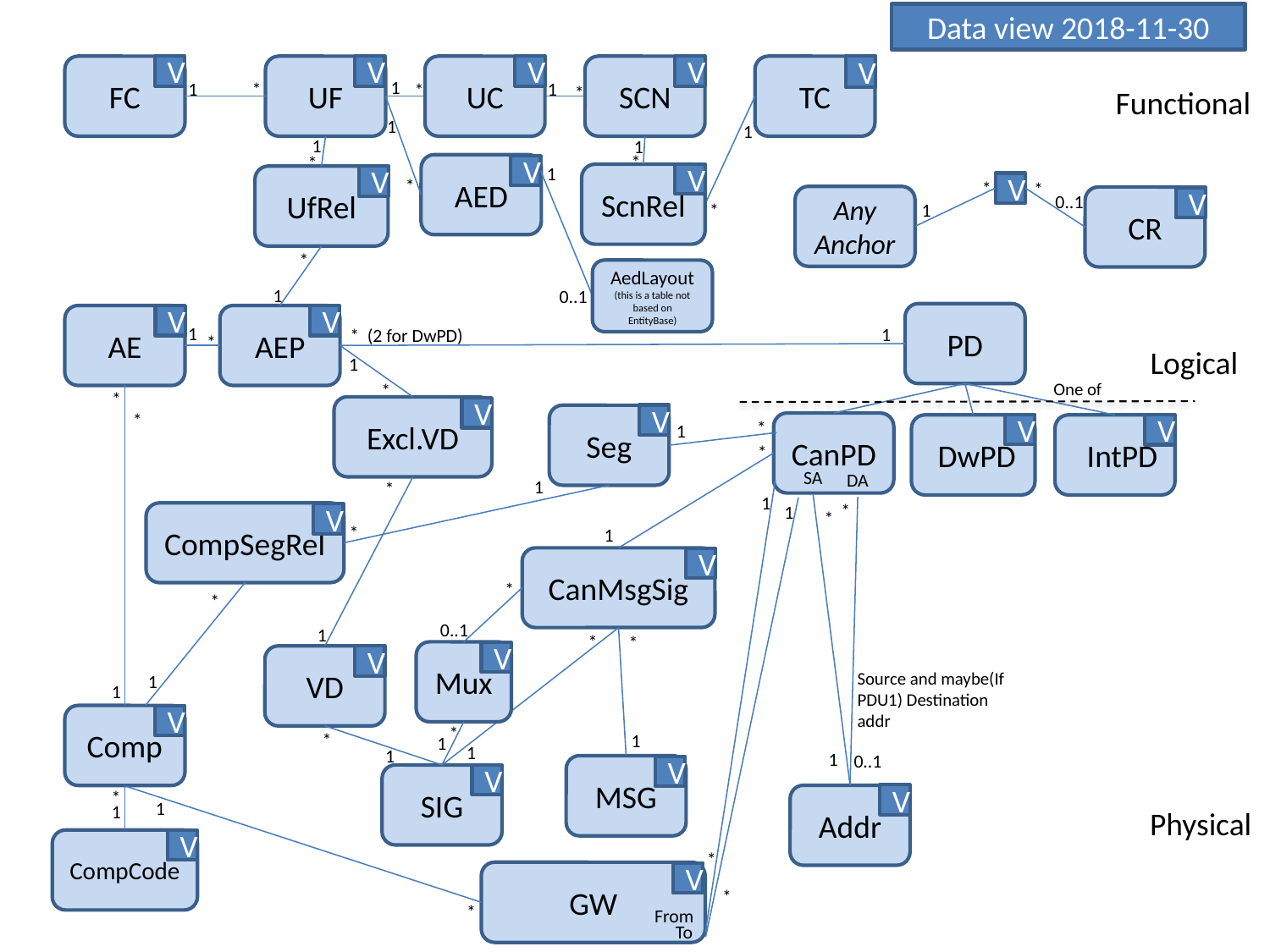

Data view 2018-11-30
V
V
UF
V
V
UC
V
SCN
FC
TC
1
1
1
*
*
*
Functional
1
1
1
1
*
*
AED
V
1
V
ScnRel
V
UfRel
*
*
*
V
0..1
Any
Anchor
CR
V
1
*
*
AedLayout
(this is a table not based on EntityBase)
1
0..1
PD
AE
AEP
V
V
1
1
*  (2 for DwPD)
*
Logical
1
One of
*
*
Excl.VD
V
*
V
Seg
*
1
CanPD
V
V
 DwPD
  IntPD
*
SA
DA
1
*
1
*
1
*
CompSegRel
V
*
1
CanMsgSig
V
*
*
0..1
1
*
*
Mux
V
VD
V
Source and maybe(If PDU1) Destination addr
1
1
Comp
V
*
*
1
1
1
1
1
0..1
MSG
V
SIG
V
*
V
Addr
1
1
Physical
CompCode
V
*
GW
V
*
*
From
To